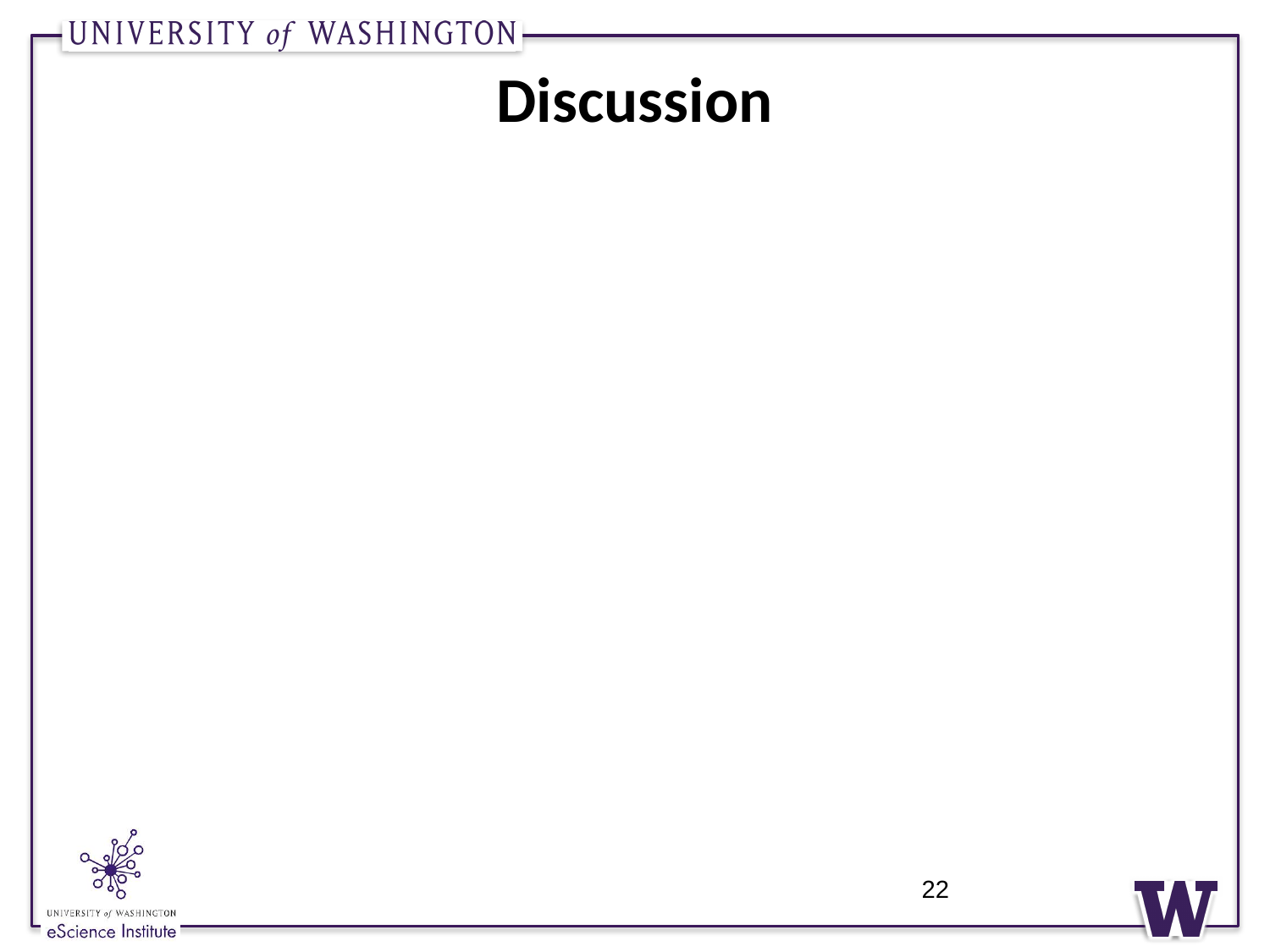

22
# Discussion
What about these method? Are any of them any good?
Observations
Methods 2, 3, and 4 are all based on derivative approximations that are O(h2), thus they are more accurate than Euler method and method 1 (O(h)).
Similarly, methods 5 and 6 are also more accurate.
Methods 2, 3, and 4 are not single-step methods, but multistep methods. They depend on information form more than one previous approximate value of the unknown function.